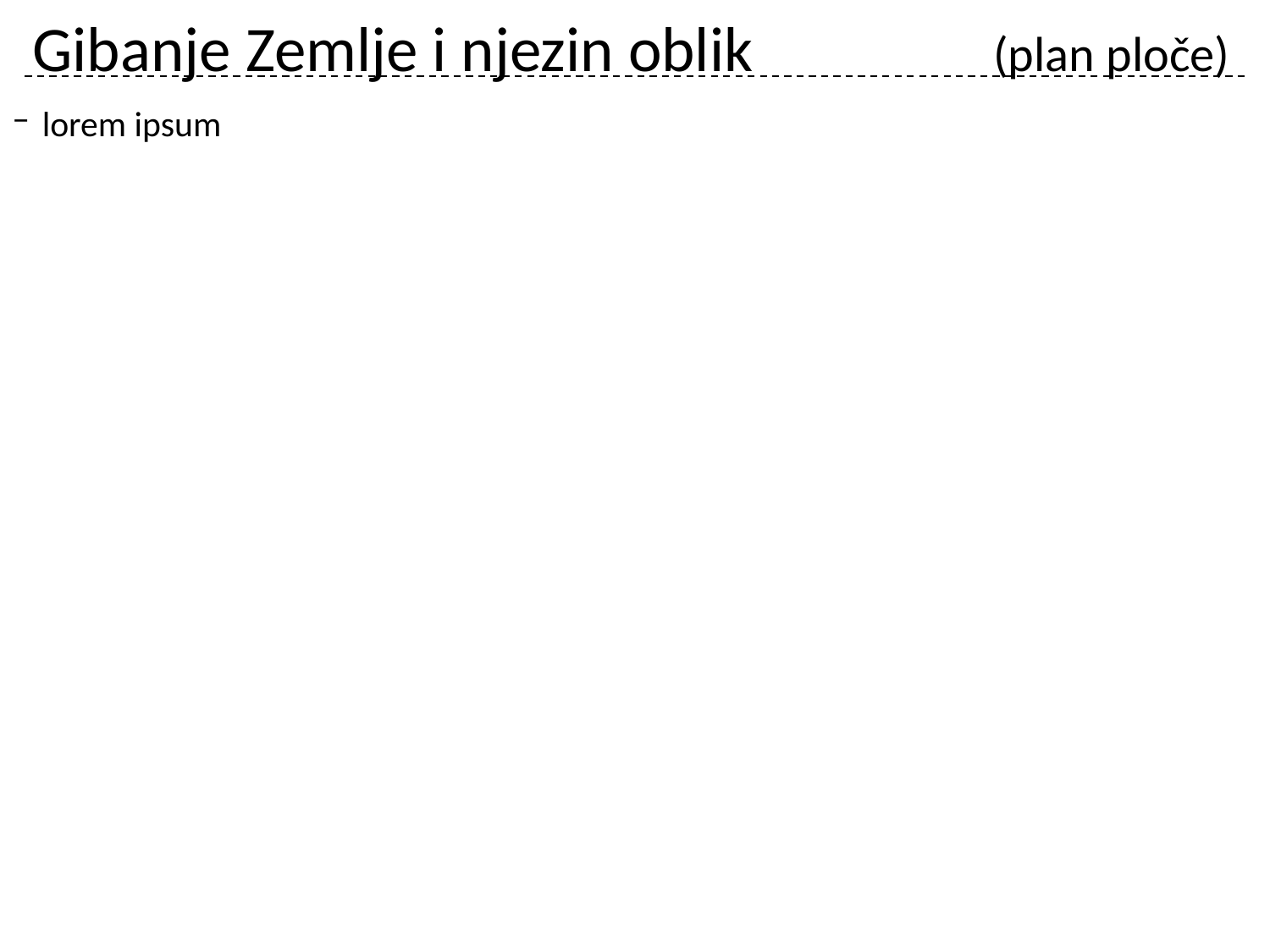

# Gibanje Zemlje i njezin oblik 		     (plan ploče)
lorem ipsum